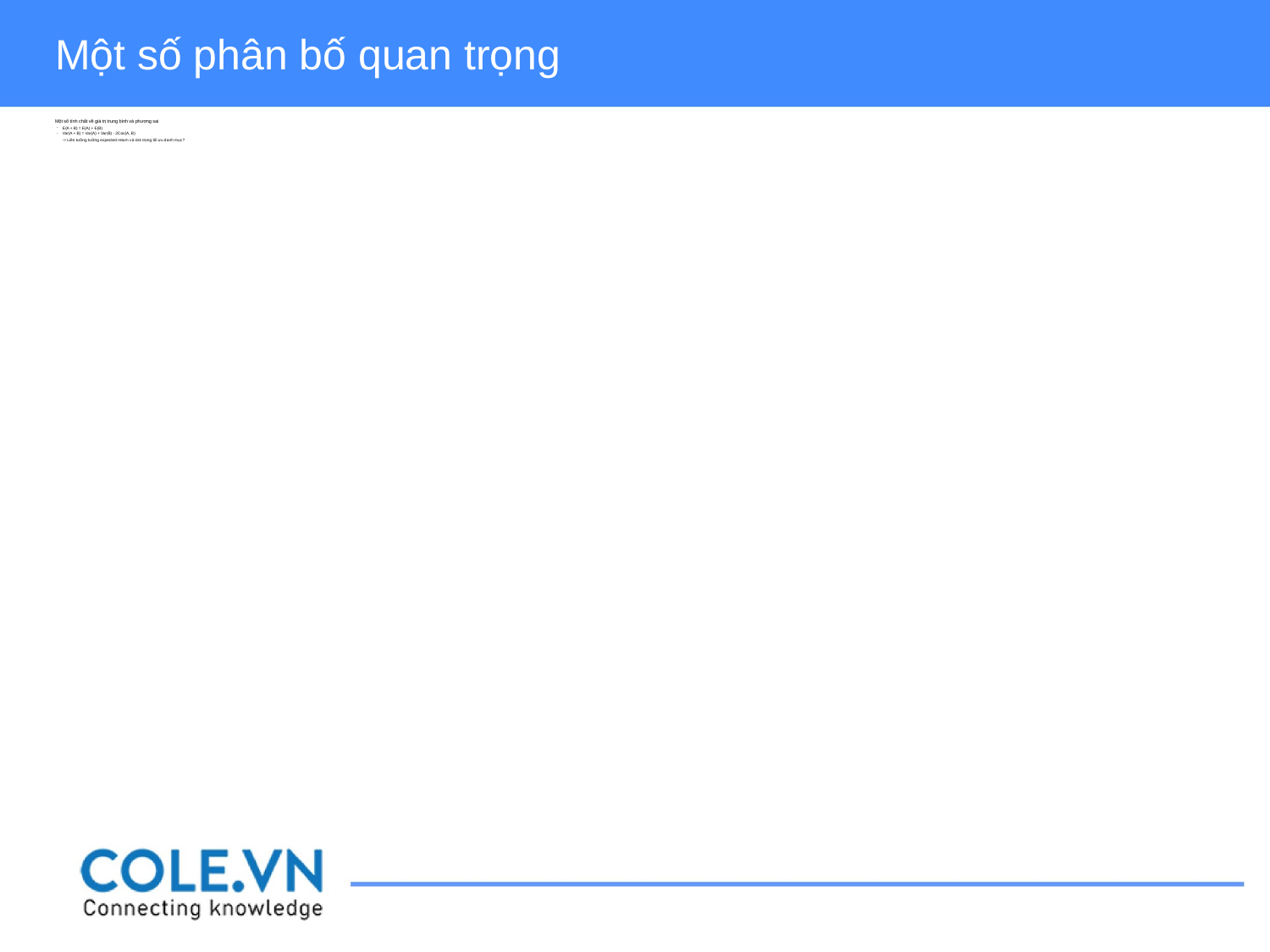

Một số phân bố quan trọng

Một số tính chất về giá trị trung bình và phương sai
E(A + B) = E(A) + E(B)
Var(A + B) = Var(A) + Var(B) - 2Cov(A, B)
-> Liên tưởng tưởng expected return và risk trong tối ưu danh mục?